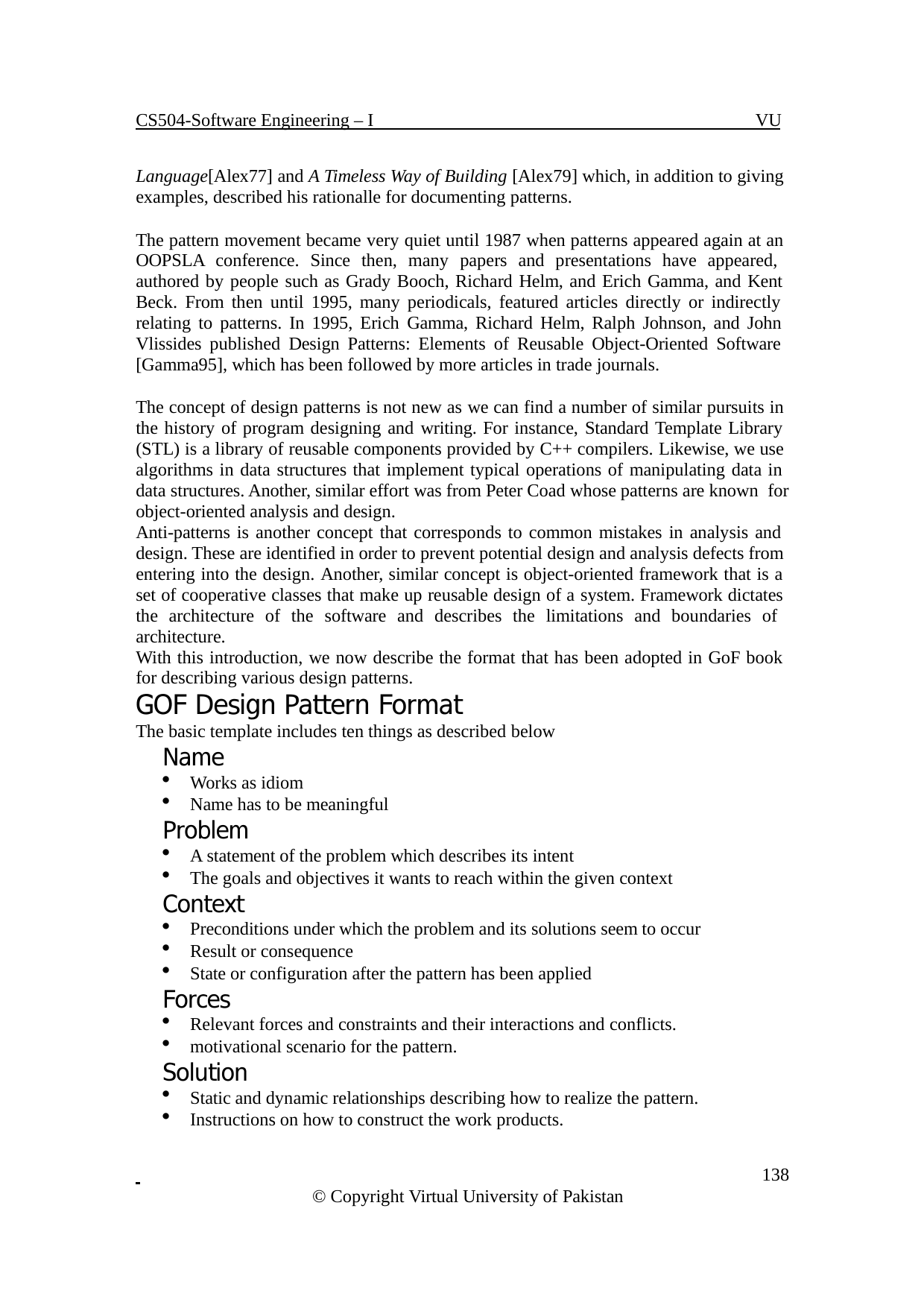

CS504-Software Engineering – I	VU

Language[Alex77] and A Timeless Way of Building [Alex79] which, in addition to giving  examples, described his rationalle for documenting patterns.

The pattern movement became very quiet until 1987 when patterns appeared again at an  OOPSLA conference. Since then, many papers and presentations have appeared,  authored by people such as Grady Booch, Richard Helm, and Erich Gamma, and Kent  Beck. From then until 1995, many periodicals, featured articles directly or indirectly  relating to patterns. In 1995, Erich Gamma, Richard Helm, Ralph Johnson, and John  Vlissides published Design Patterns: Elements of Reusable Object-Oriented Software  [Gamma95], which has been followed by more articles in trade journals.

The concept of design patterns is not new as we can find a number of similar pursuits in  the history of program designing and writing. For instance, Standard Template Library  (STL) is a library of reusable components provided by C++ compilers. Likewise, we use  algorithms in data structures that implement typical operations of manipulating data in  data structures. Another, similar effort was from Peter Coad whose patterns are known  for object-oriented analysis and design.
Anti-patterns is another concept that corresponds to common mistakes in analysis and  design. These are identified in order to prevent potential design and analysis defects from  entering into the design. Another, similar concept is object-oriented framework that is a  set of cooperative classes that make up reusable design of a system. Framework dictates  the architecture of the software and describes the limitations and boundaries of  architecture.
With this introduction, we now describe the format that has been adopted in GoF book  for describing various design patterns.
GOF Design Pattern Format
The basic template includes ten things as described below
Name
Works as idiom
Name has to be meaningful
Problem
A statement of the problem which describes its intent
The goals and objectives it wants to reach within the given context
Context
Preconditions under which the problem and its solutions seem to occur
Result or consequence
State or configuration after the pattern has been applied
Forces
Relevant forces and constraints and their interactions and conflicts.
motivational scenario for the pattern.
Solution
Static and dynamic relationships describing how to realize the pattern.
Instructions on how to construct the work products.

 	138
© Copyright Virtual University of Pakistan